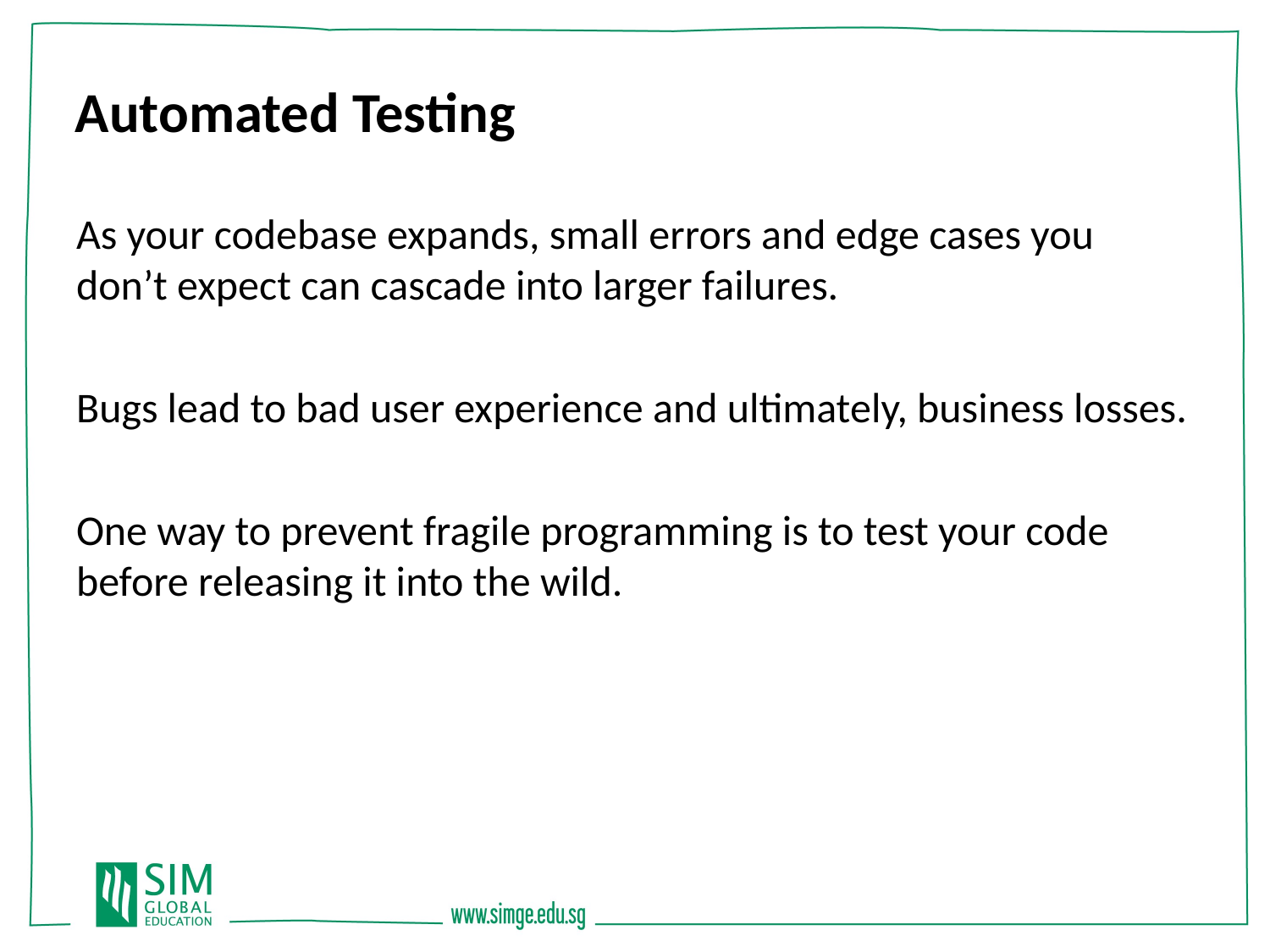

Automated Testing
As your codebase expands, small errors and edge cases you don’t expect can cascade into larger failures.

Bugs lead to bad user experience and ultimately, business losses.

One way to prevent fragile programming is to test your code before releasing it into the wild.